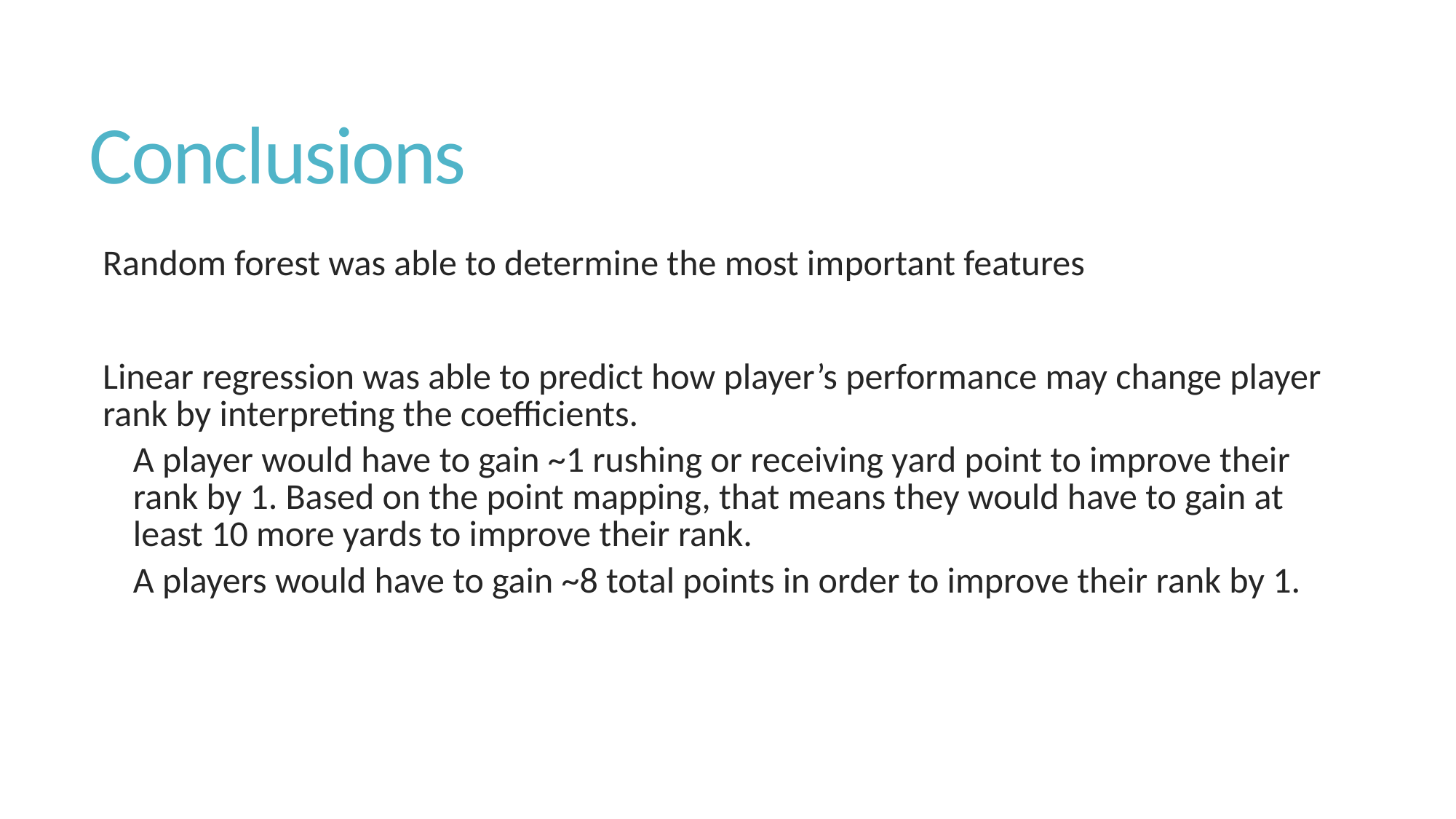

# Conclusions
Random forest was able to determine the most important features

Linear regression was able to predict how player’s performance may change player rank by interpreting the coefficients.
A player would have to gain ~1 rushing or receiving yard point to improve their rank by 1. Based on the point mapping, that means they would have to gain at least 10 more yards to improve their rank.
A players would have to gain ~8 total points in order to improve their rank by 1.